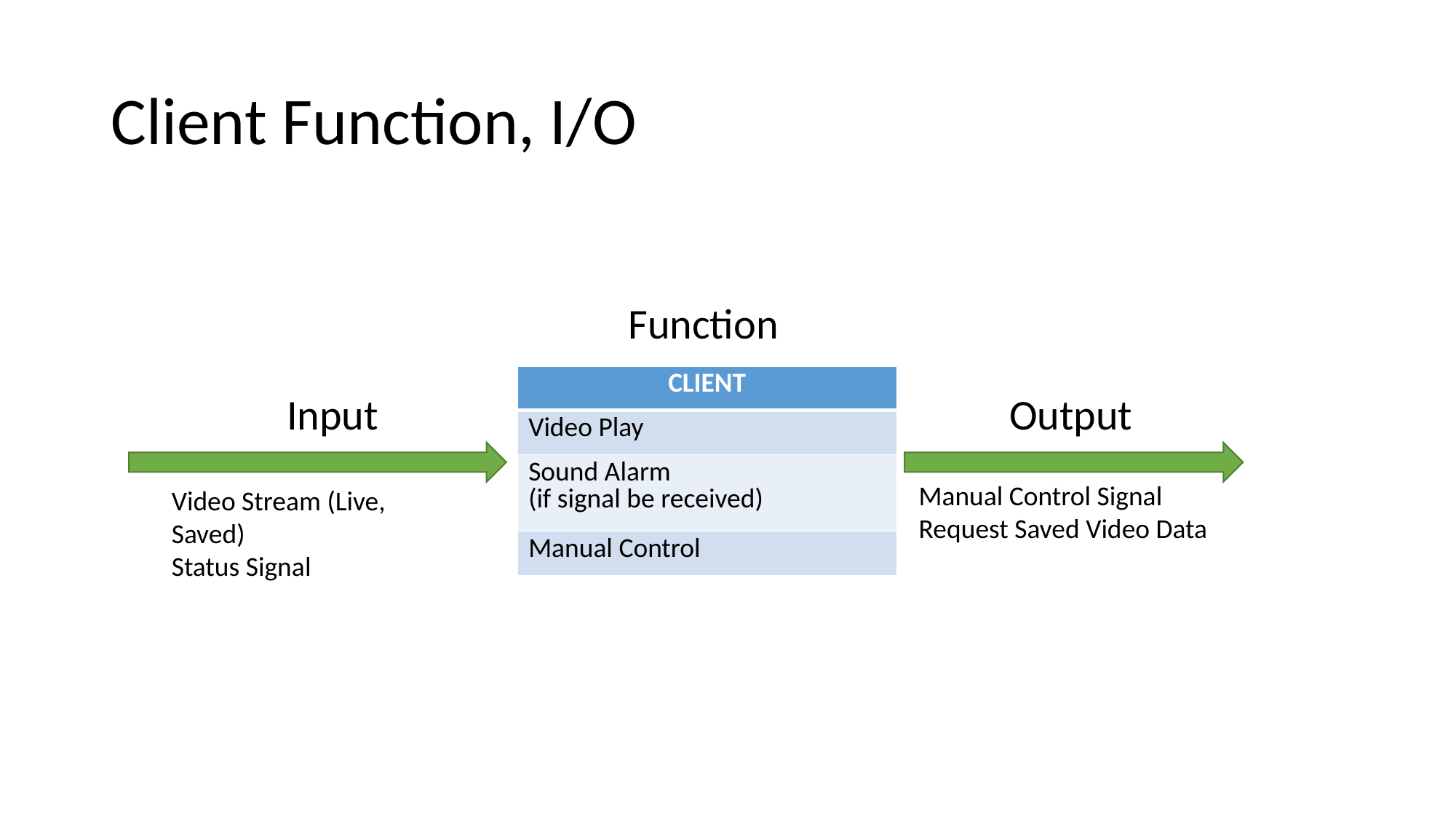

# Client Function, I/O

Function

| CLIENT |
| --- |
| Video Play |
| Sound Alarm (if signal be received) |
| Manual Control |
Input
Output
Manual Control Signal
Request Saved Video Data
Video Stream (Live, Saved)
Status Signal